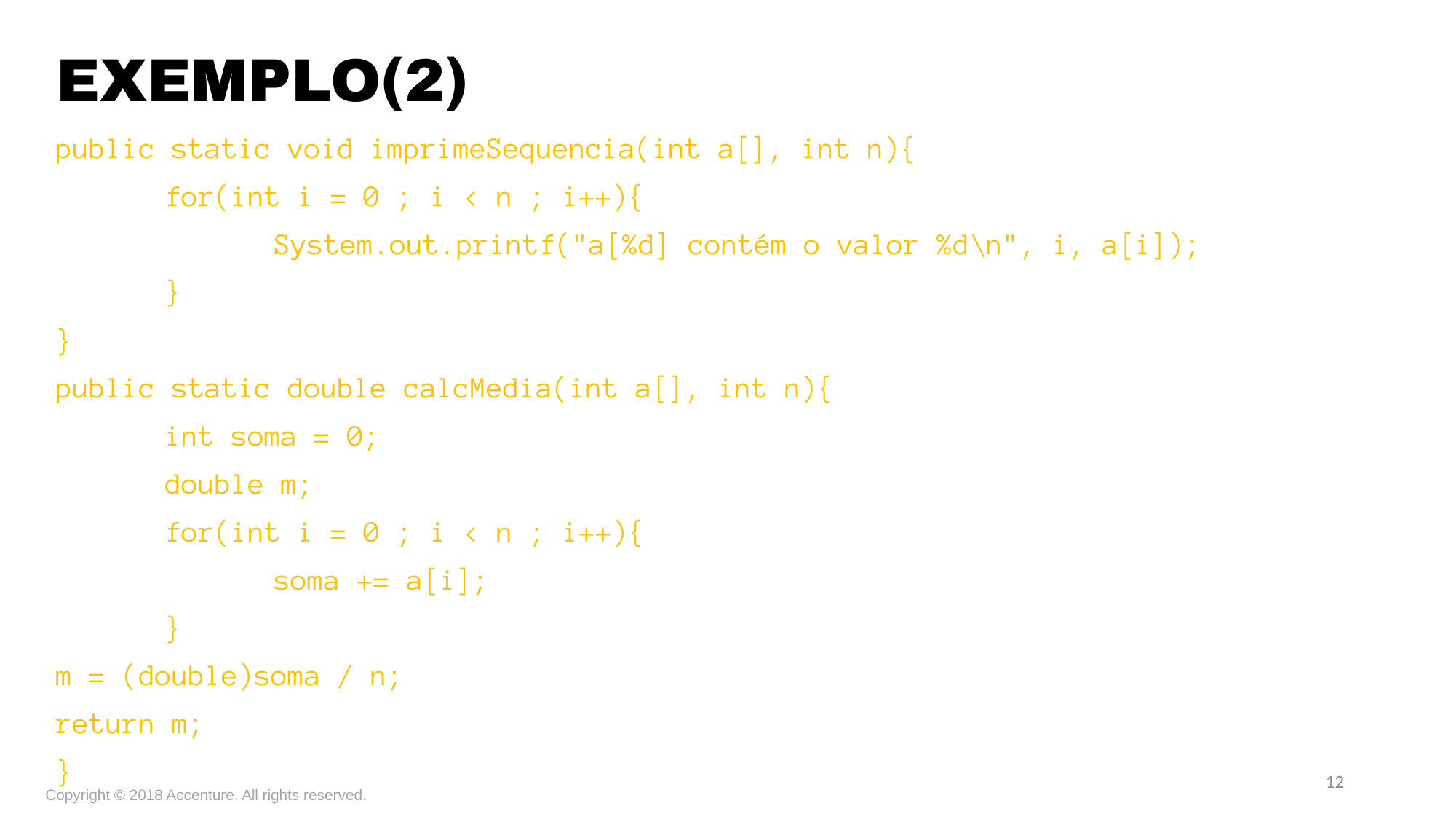

EXEMPLO(2)
public static void imprimeSequencia(int a[], int n){
	for(int i = 0 ; i < n ; i++){
		System.out.printf("a[%d] contém o valor %d\n", i, a[i]);
	}
}
public static double calcMedia(int a[], int n){
	int soma = 0;
	double m;
	for(int i = 0 ; i < n ; i++){
		soma += a[i];
	}
m = (double)soma / n;
return m;
}
12
Copyright © 2018 Accenture. All rights reserved.